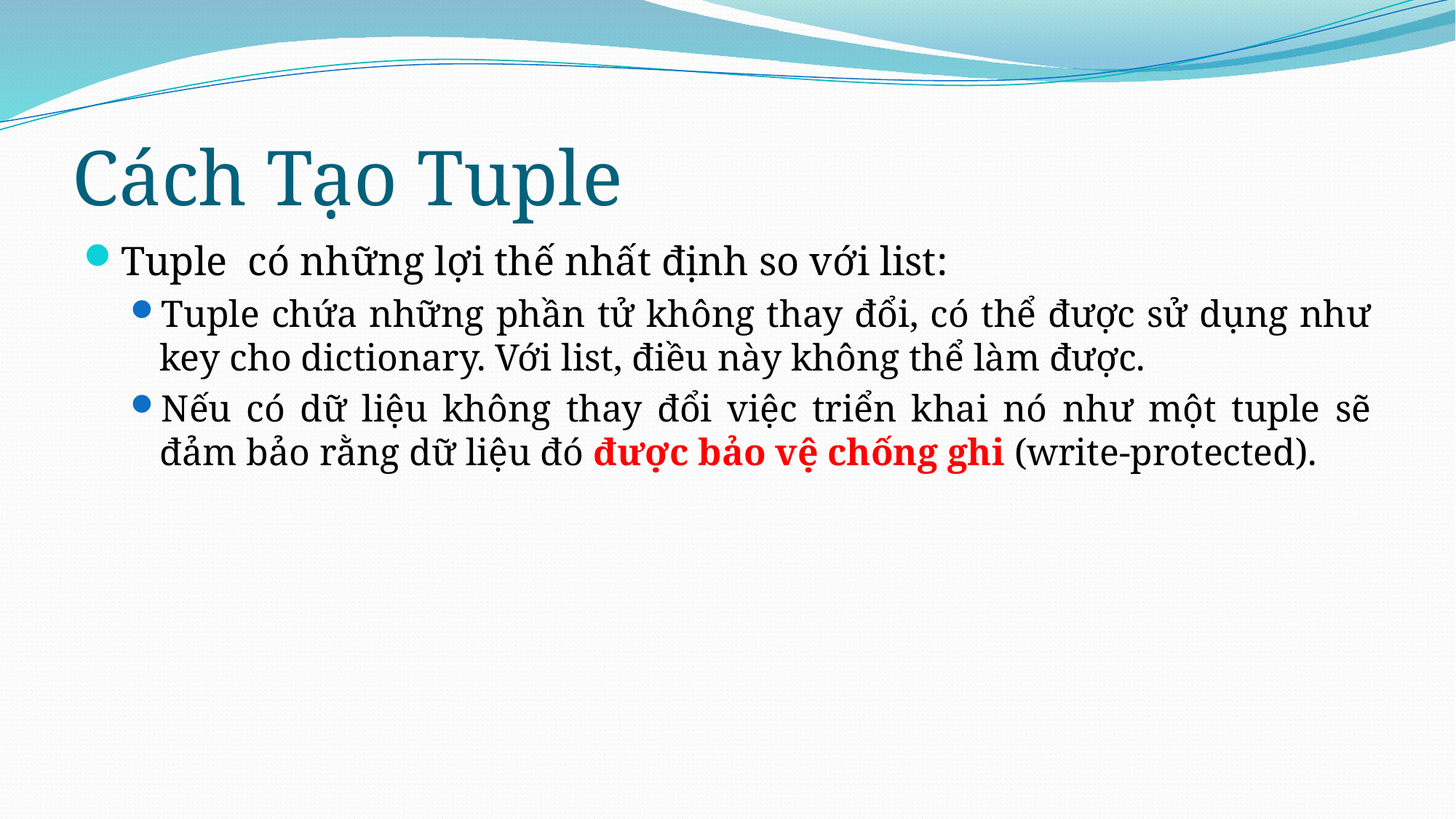

# Cách Tạo Tuple
Tuple  có những lợi thế nhất định so với list:
Tuple chứa những phần tử không thay đổi, có thể được sử dụng như key cho dictionary. Với list, điều này không thể làm được.
Nếu có dữ liệu không thay đổi việc triển khai nó như một tuple sẽ đảm bảo rằng dữ liệu đó được bảo vệ chống ghi (write-protected).